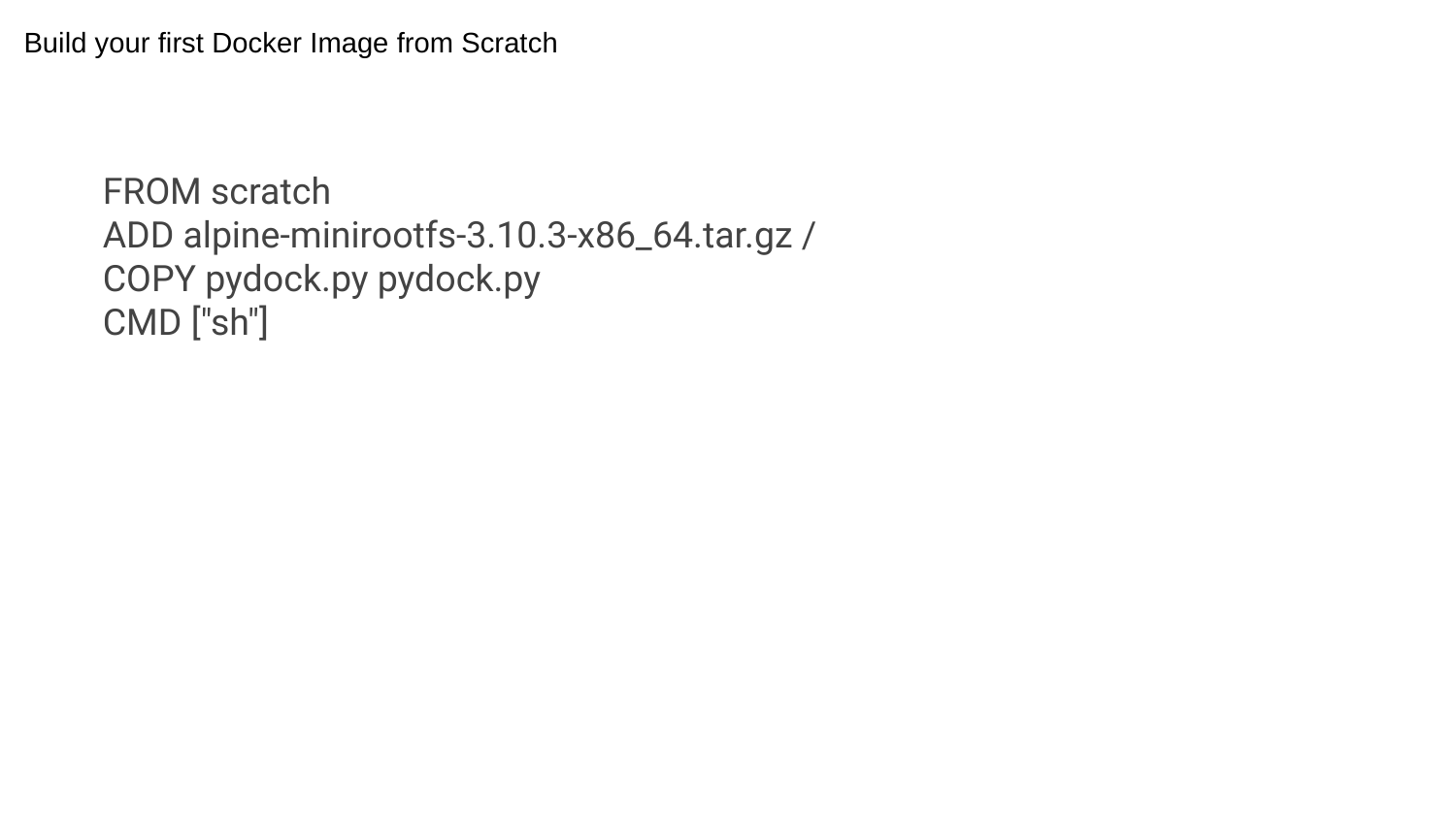

Build your first Docker Image from Scratch
FROM scratch
ADD alpine-minirootfs-3.10.3-x86_64.tar.gz /
COPY pydock.py pydock.py
CMD ["sh"]